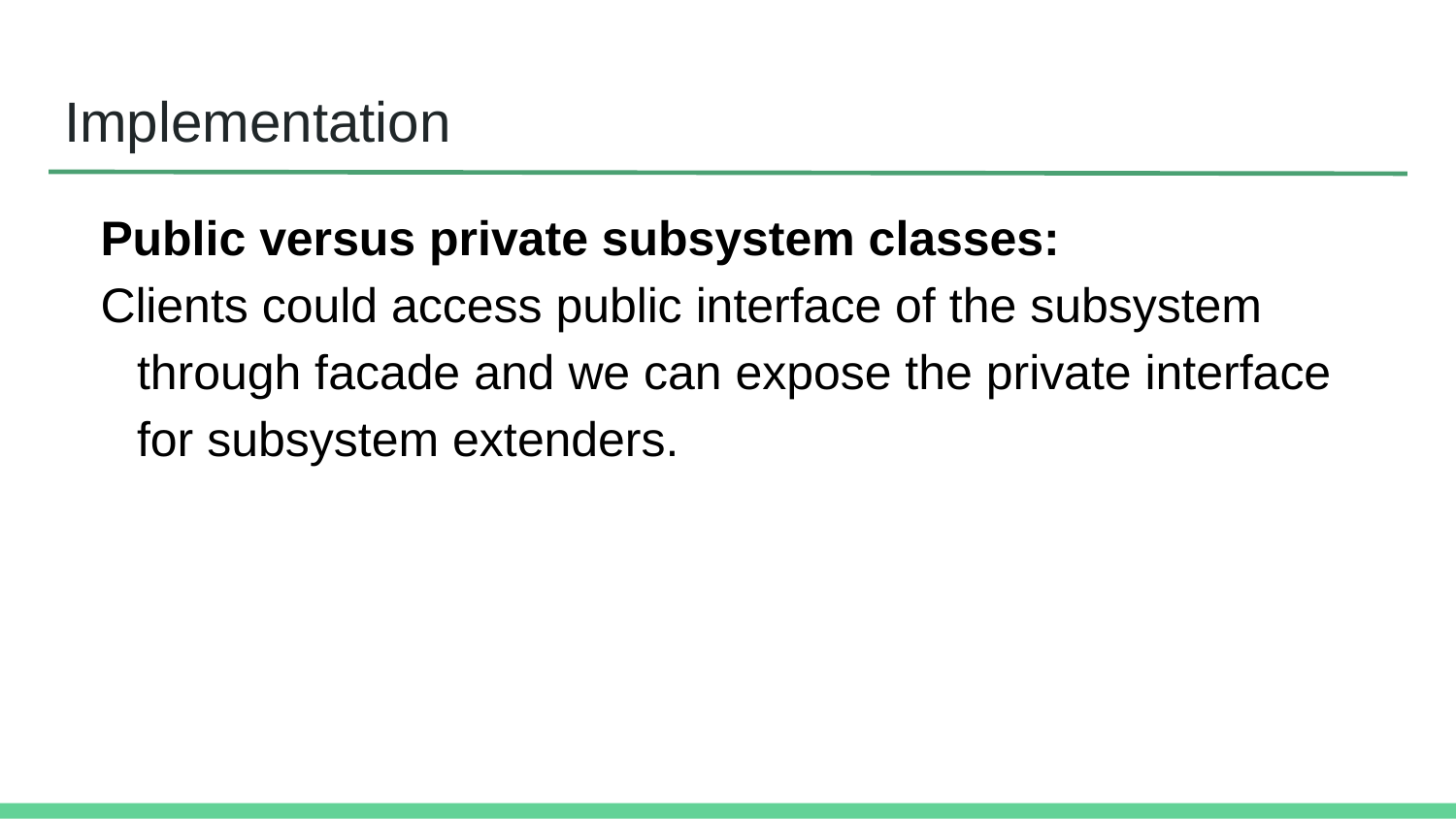

# Implementation
Public versus private subsystem classes:
Clients could access public interface of the subsystem through facade and we can expose the private interface for subsystem extenders.